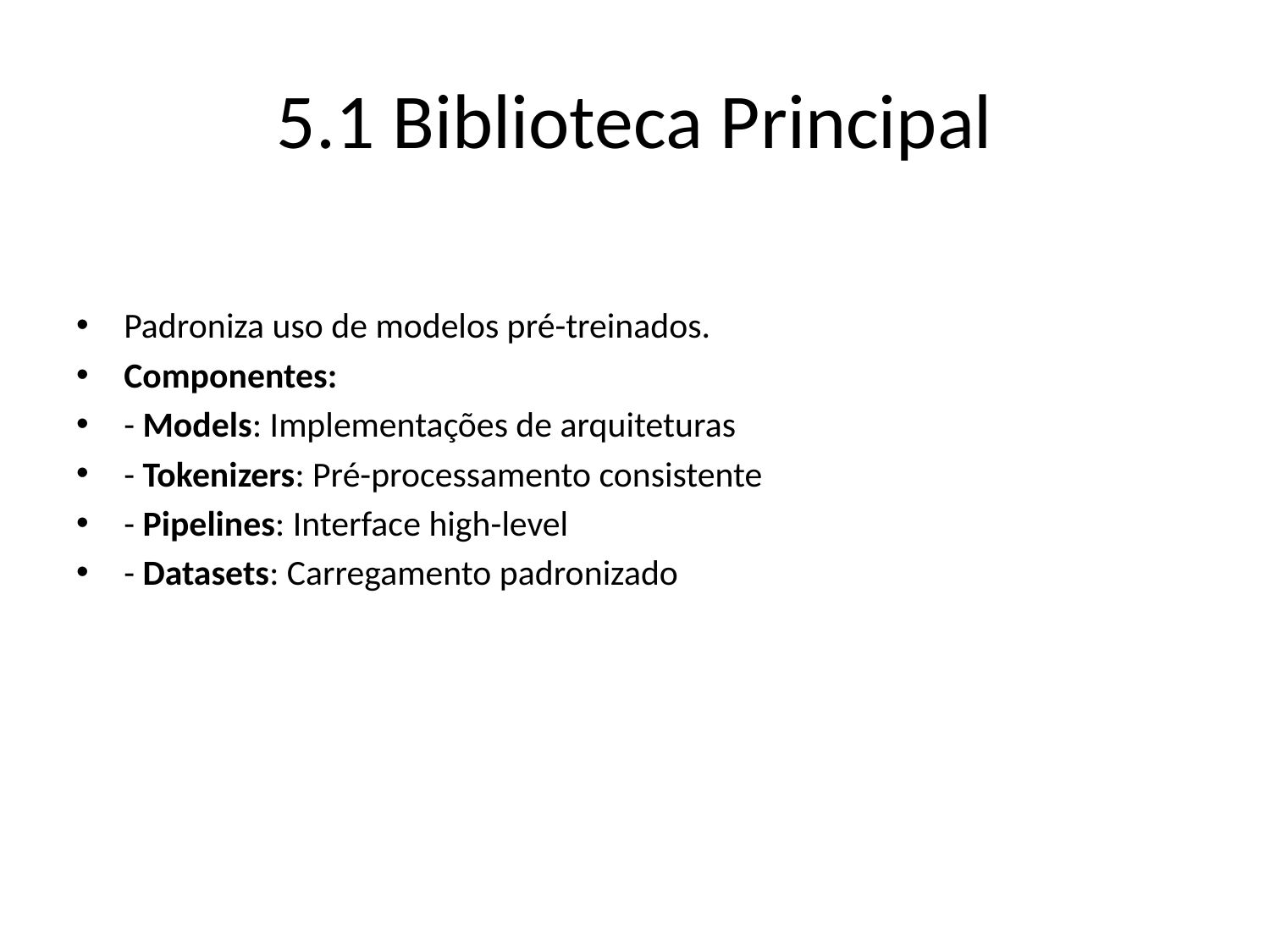

# 5.1 Biblioteca Principal

Padroniza uso de modelos pré-treinados.
Componentes:
- Models: Implementações de arquiteturas
- Tokenizers: Pré-processamento consistente
- Pipelines: Interface high-level
- Datasets: Carregamento padronizado